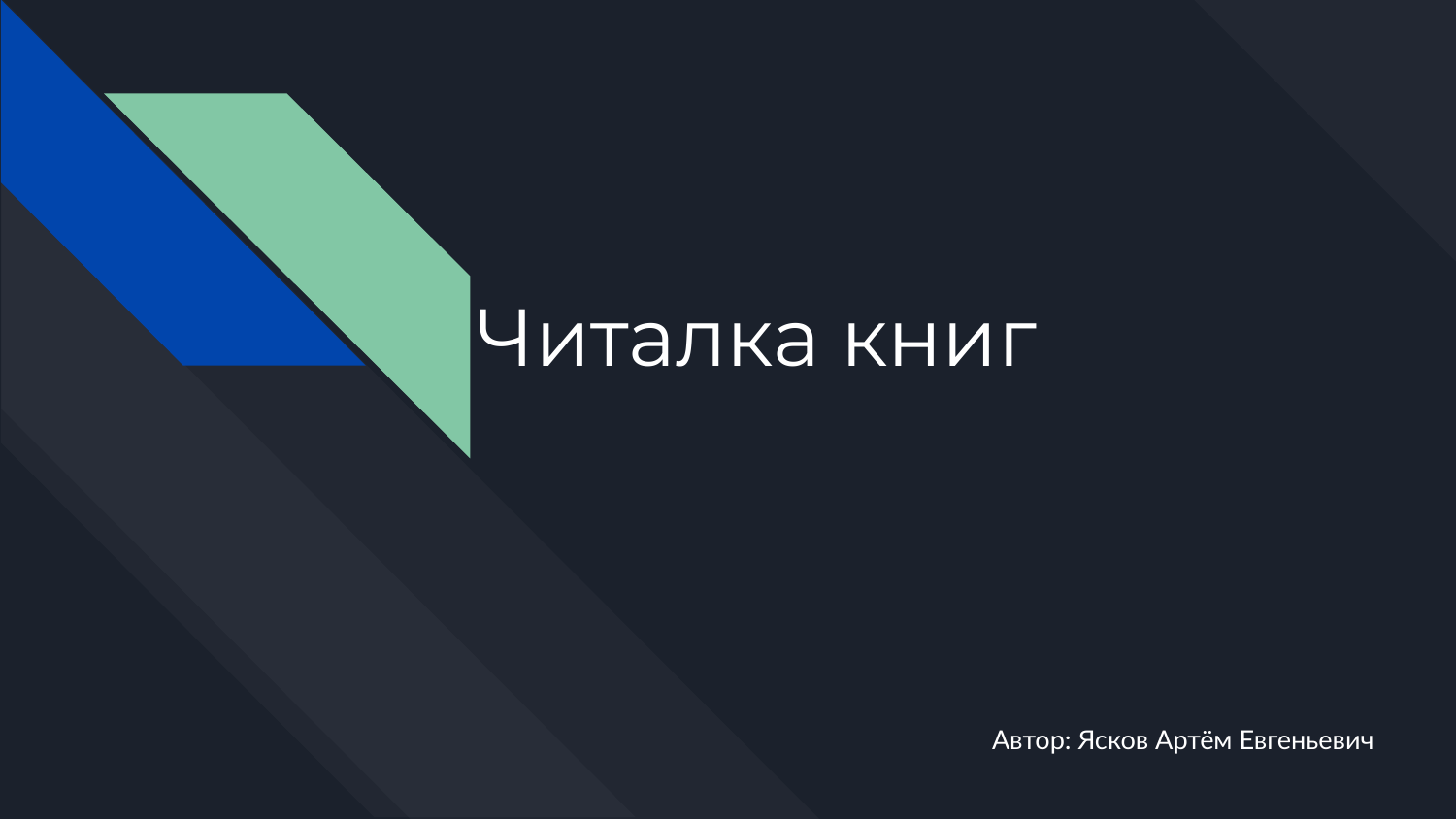

# Читалка книг
Автор: Ясков Артём Евгеньевич